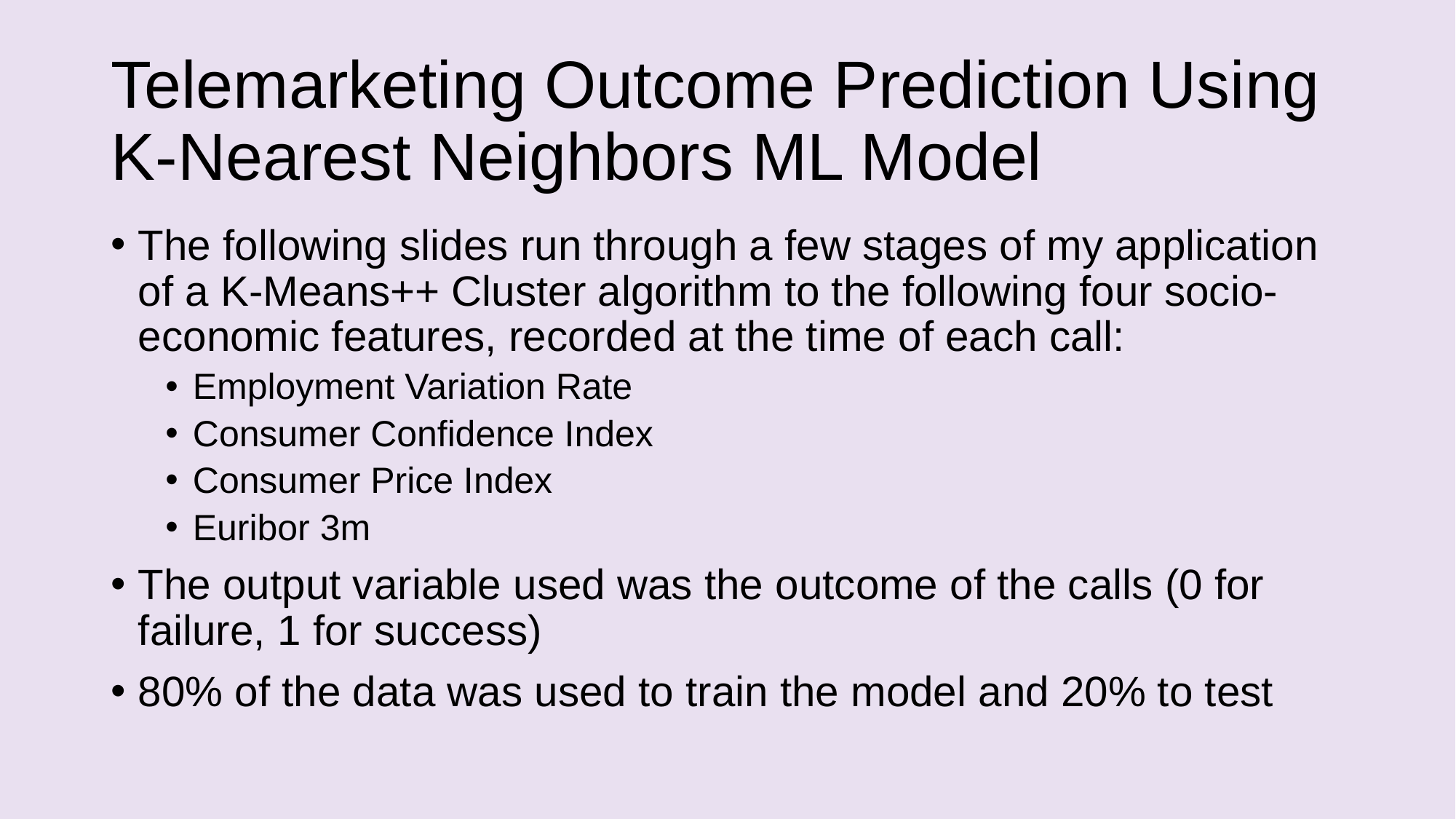

# Telemarketing Outcome Prediction Using K-Nearest Neighbors ML Model
The following slides run through a few stages of my application of a K-Means++ Cluster algorithm to the following four socio-economic features, recorded at the time of each call:
Employment Variation Rate
Consumer Confidence Index
Consumer Price Index
Euribor 3m
The output variable used was the outcome of the calls (0 for failure, 1 for success)
80% of the data was used to train the model and 20% to test